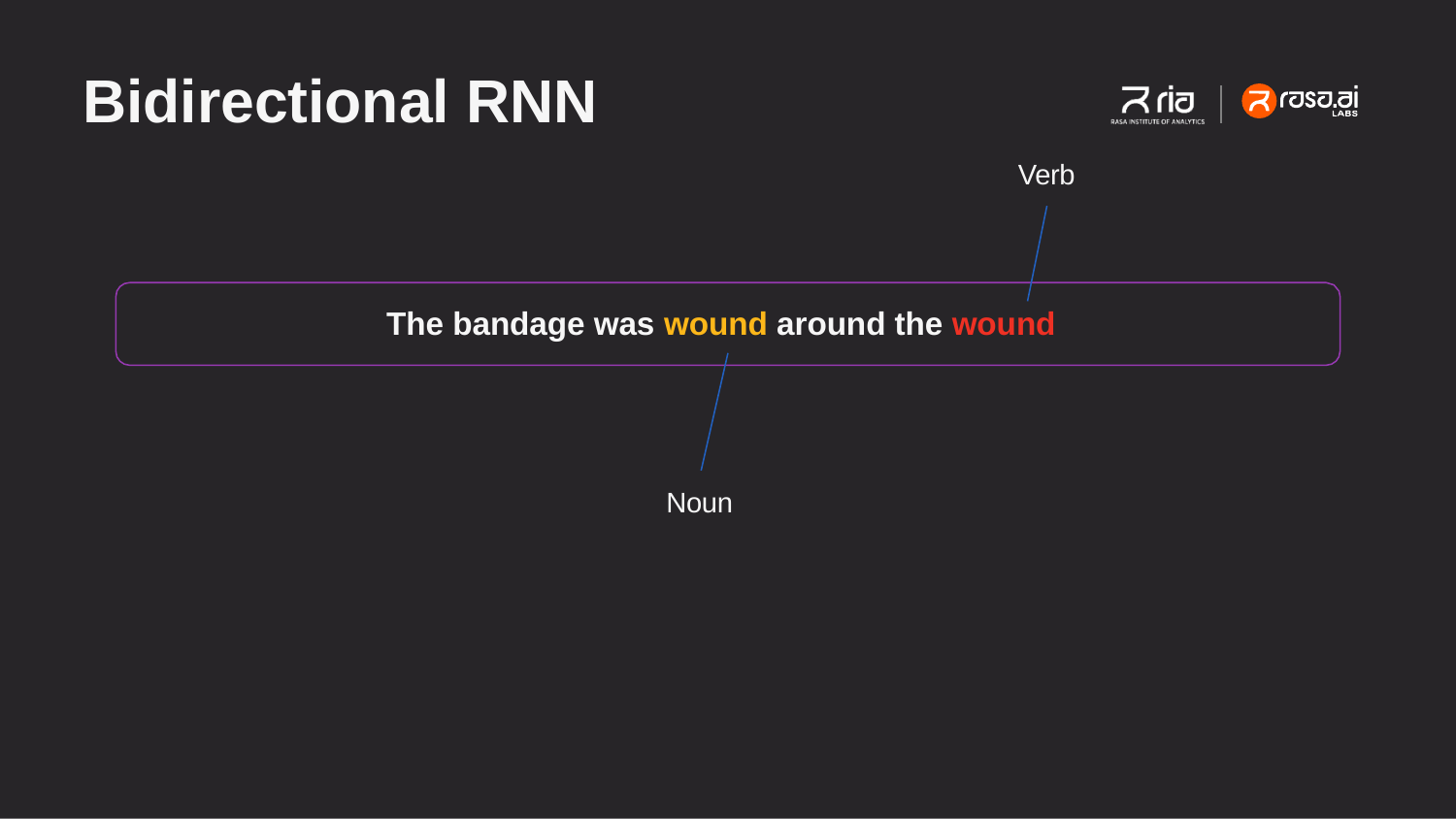

# Bidirectional RNN
Verb

The bandage was wound around the wound
Noun